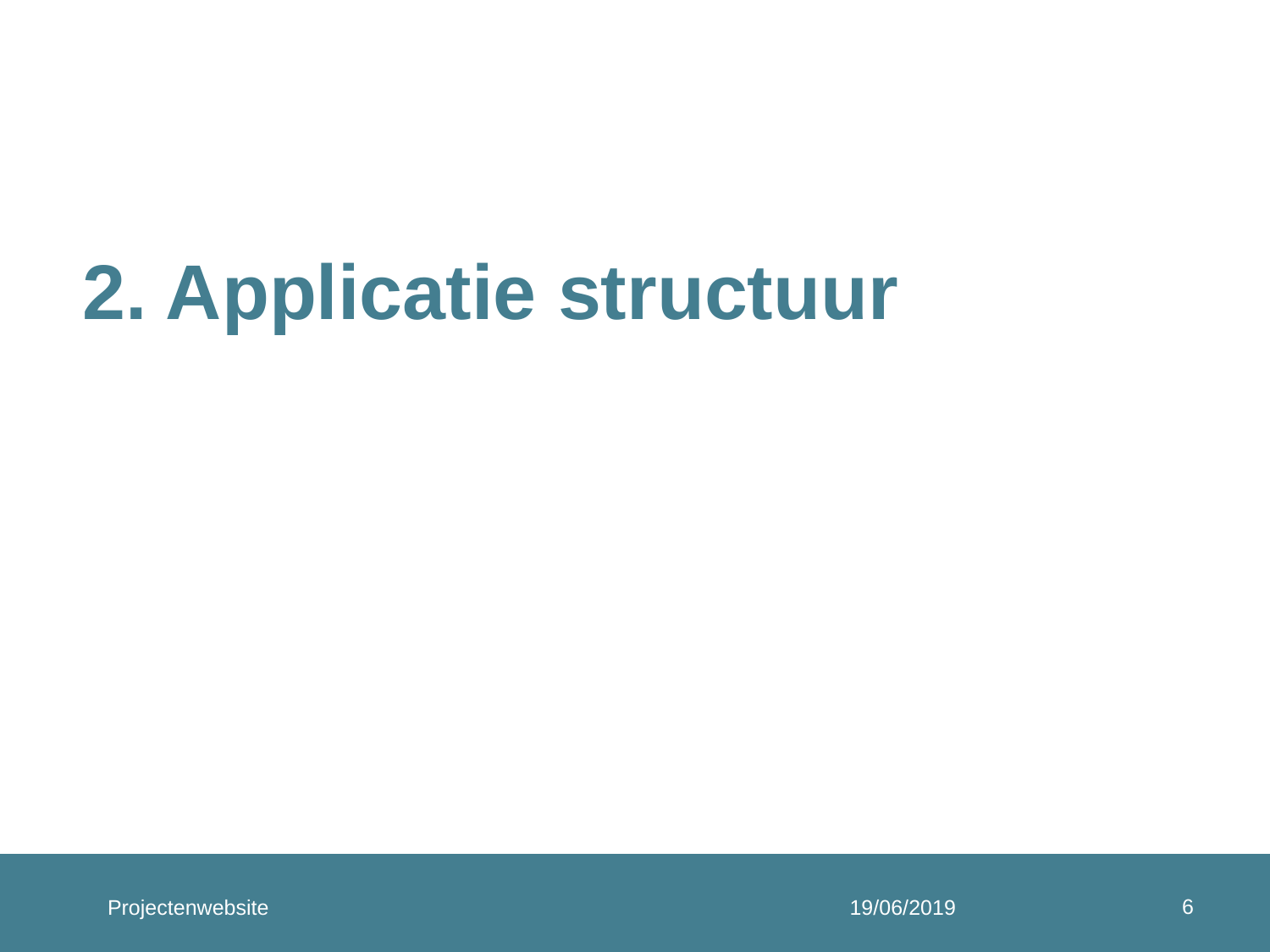

# 2. Applicatie structuur

6
Projectenwebsite
19/06/2019